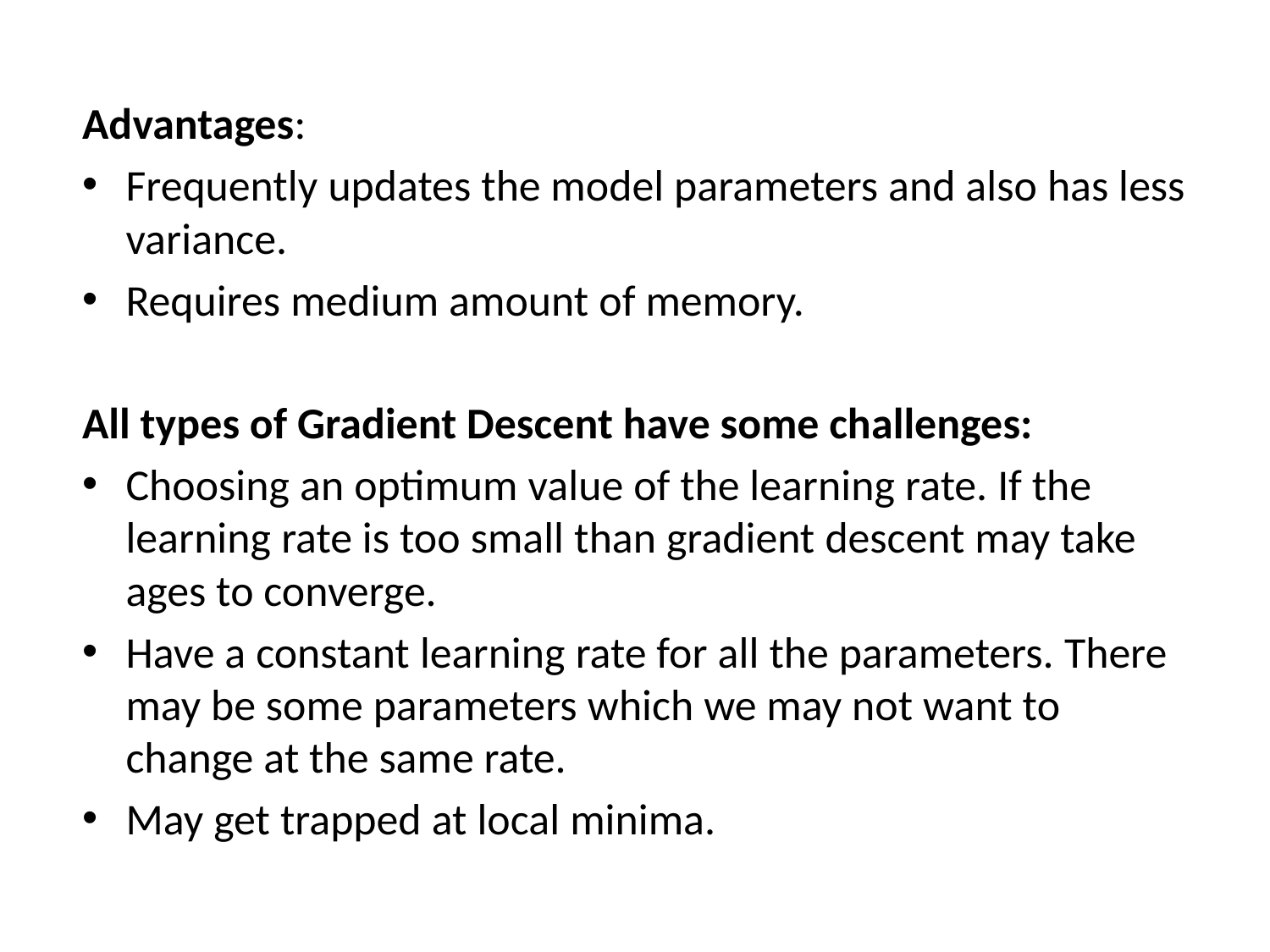

#
Advantages:
Frequently updates the model parameters and also has less variance.
Requires medium amount of memory.

All types of Gradient Descent have some challenges:
Choosing an optimum value of the learning rate. If the learning rate is too small than gradient descent may take ages to converge.
Have a constant learning rate for all the parameters. There may be some parameters which we may not want to change at the same rate.
May get trapped at local minima.